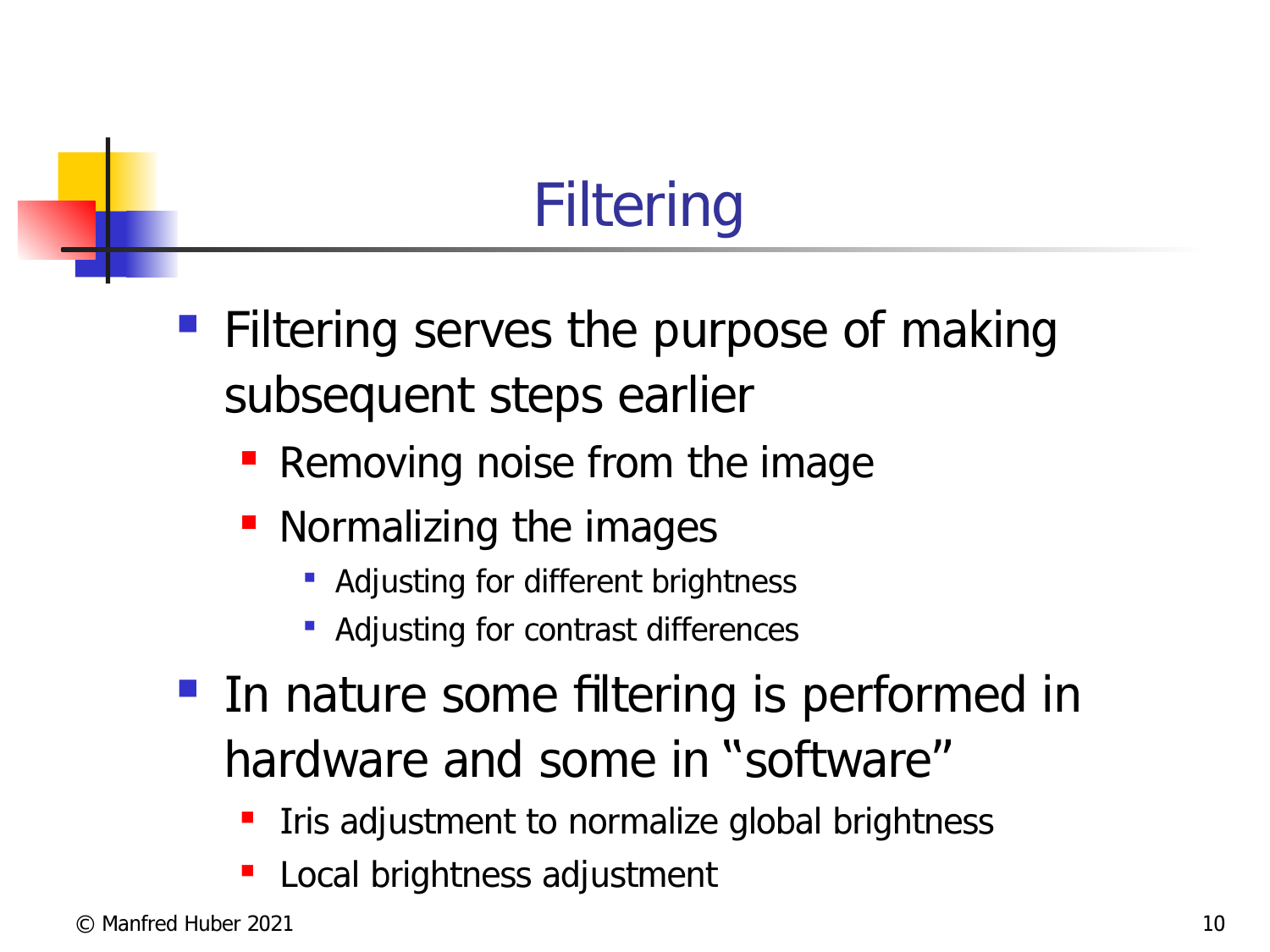

# Filtering
Filtering serves the purpose of making subsequent steps earlier
Removing noise from the image
Normalizing the images
Adjusting for different brightness
Adjusting for contrast differences
In nature some filtering is performed in hardware and some in “software”
Iris adjustment to normalize global brightness
Local brightness adjustment
© Manfred Huber 2021
10